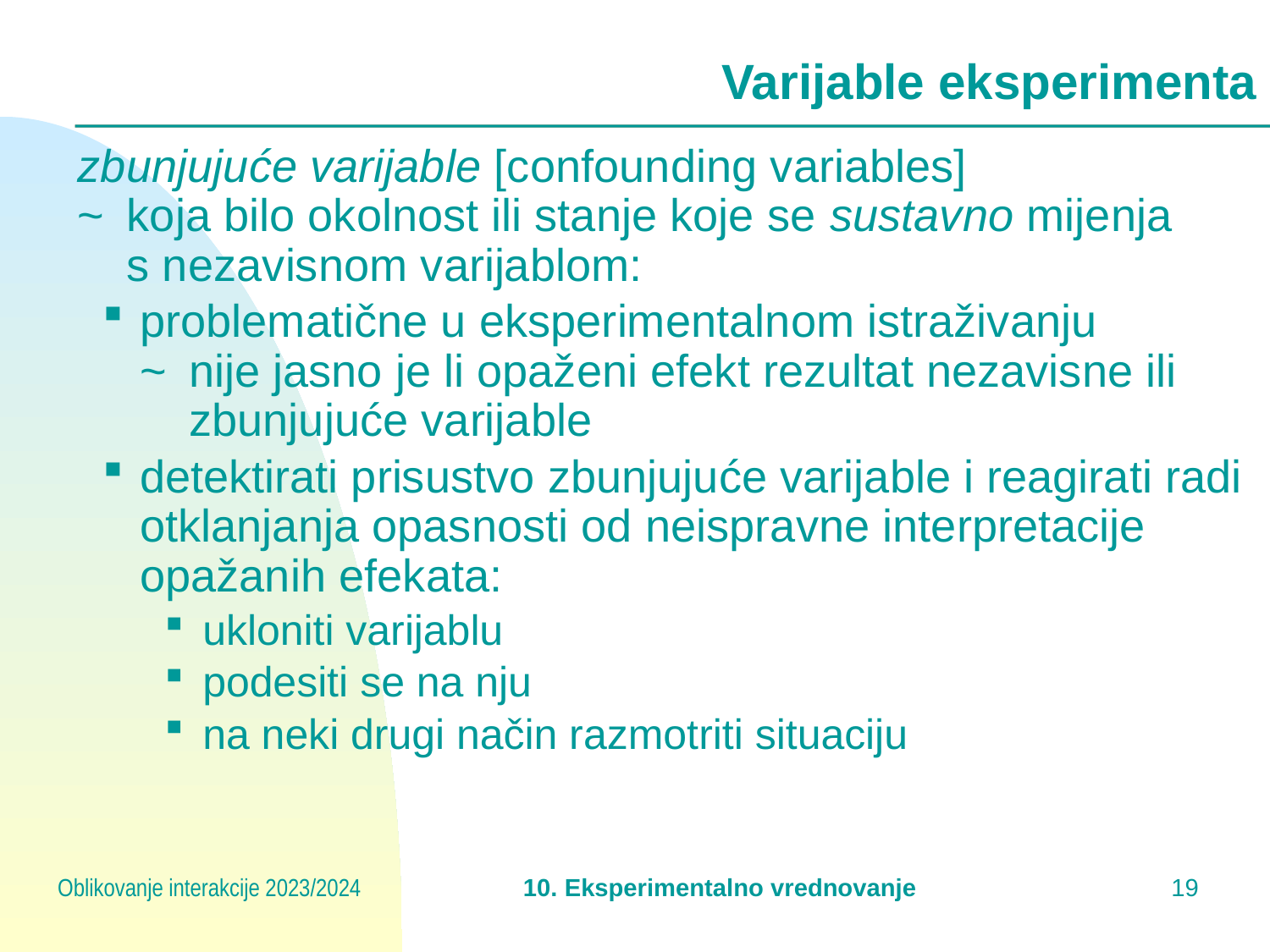

# Varijable eksperimenta
zbunjujuće varijable [confounding variables]
~	koja bilo okolnost ili stanje koje se sustavno mijenja
	s nezavisnom varijablom:
problematične u eksperimentalnom istraživanju
~	nije jasno je li opaženi efekt rezultat nezavisne ili 	zbunjujuće varijable
detektirati prisustvo zbunjujuće varijable i reagirati radi otklanjanja opasnosti od neispravne interpretacije opažanih efekata:
ukloniti varijablu
podesiti se na nju
na neki drugi način razmotriti situaciju
Oblikovanje interakcije 2023/2024
10. Eksperimentalno vrednovanje
19